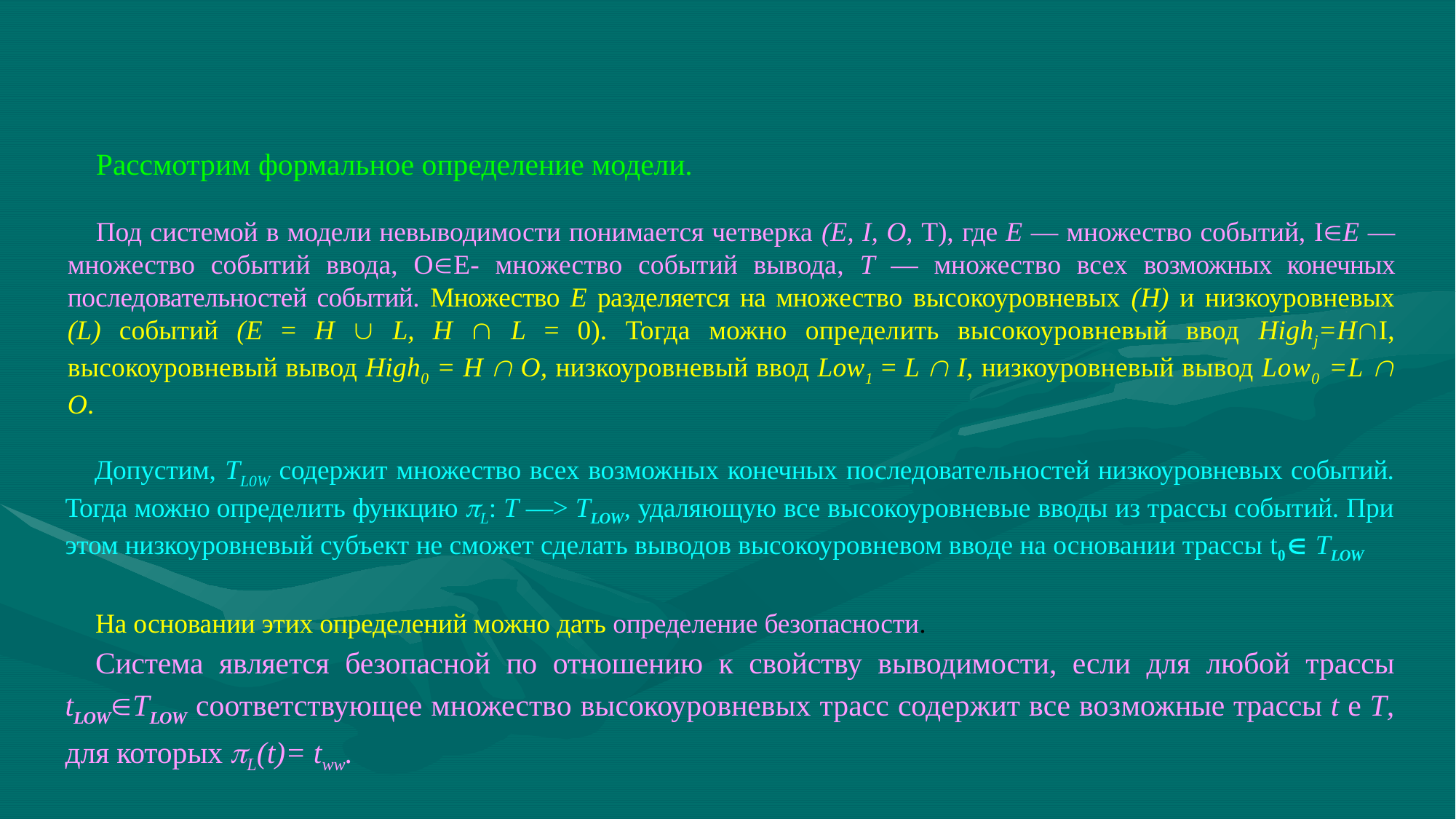

Рассмотрим формальное определение модели.

Под системой в модели невыво­димости понимается четверка (Е, I, О, T), где Е — множество событий, I∈Е — мно­жество событий ввода, О∈Е- множество событий вывода, Т — множество всех возможных конечных последовательностей событий. Множество Е разделяется на мно­жество высокоуровневых (H) и низкоуровневых (L) событий (Е = H ∪ L, H ∩ L = 0). Тогда можно определить высокоуровневый ввод Highj=Н∩I, высокоуровневый вывод High0 = Н ∩ О, низкоуровневый ввод Low1 = L ∩ I, низкоуровневый вывод Low0 =L ∩ О.

Допустим, TL0W содержит множество всех возможных конечных последователь­ностей низкоуровневых событий. Тогда можно определить функцию πL: Т —> ТLOW, удаляющую все высокоуровневые вводы из трассы событий. При этом низкоуровне­вый субъект не сможет сделать выводов высокоуровневом вводе на основании трассы t0∈ ТLOW

На основании этих определений можно дать определение безопасности.
Система является безопасной по отношению к свойству выводимости, если для любой трассы tLOW∈ТLOW соответствующее множество высокоуровневых трасс содержит все воз­можные трассы t e T, для которых πL(t)= tww.